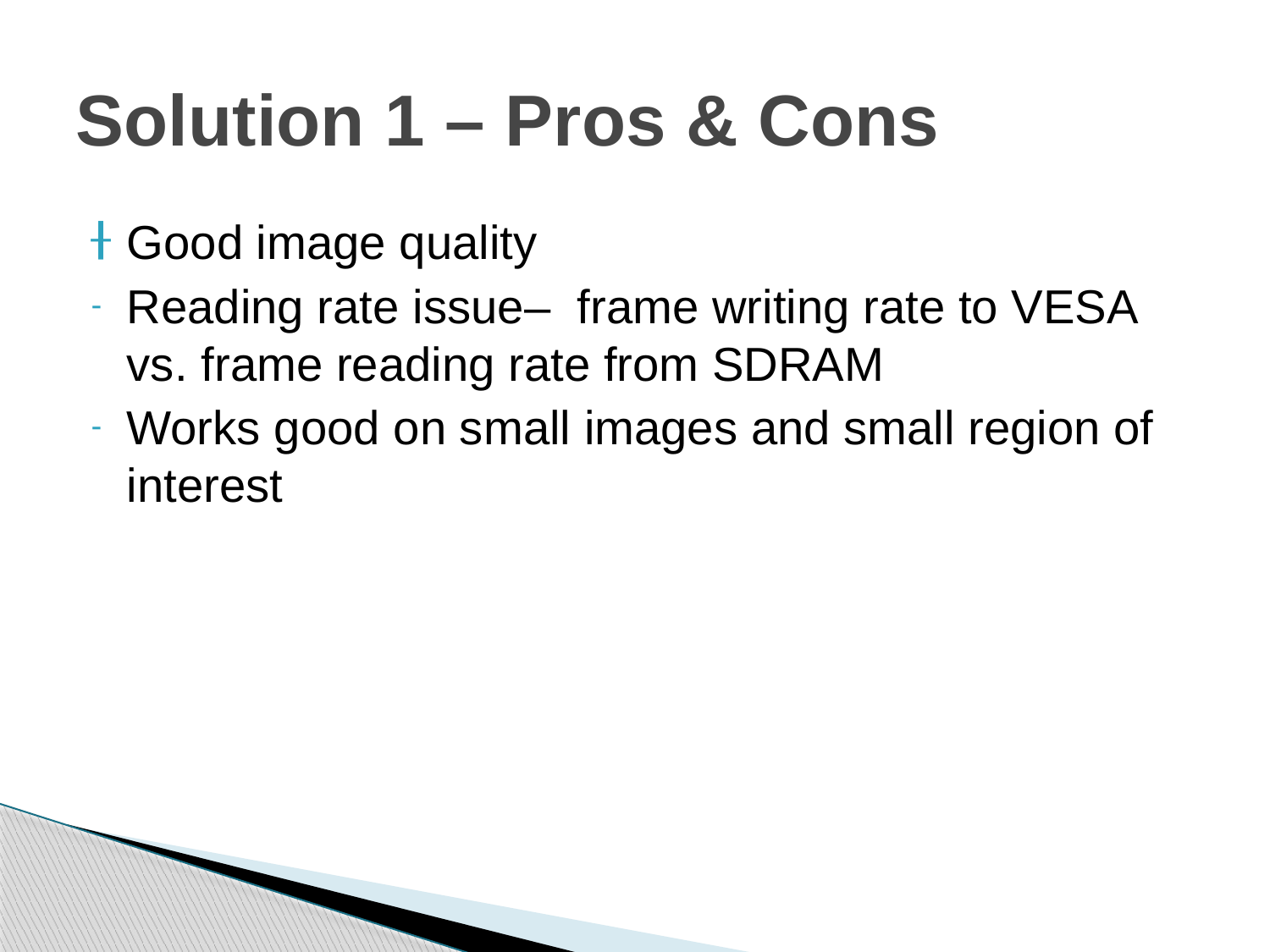

# Solution 1 – Pros & Cons
Good image quality
Reading rate issue–  frame writing rate to VESA vs. frame reading rate from SDRAM
Works good on small images and small region of interest